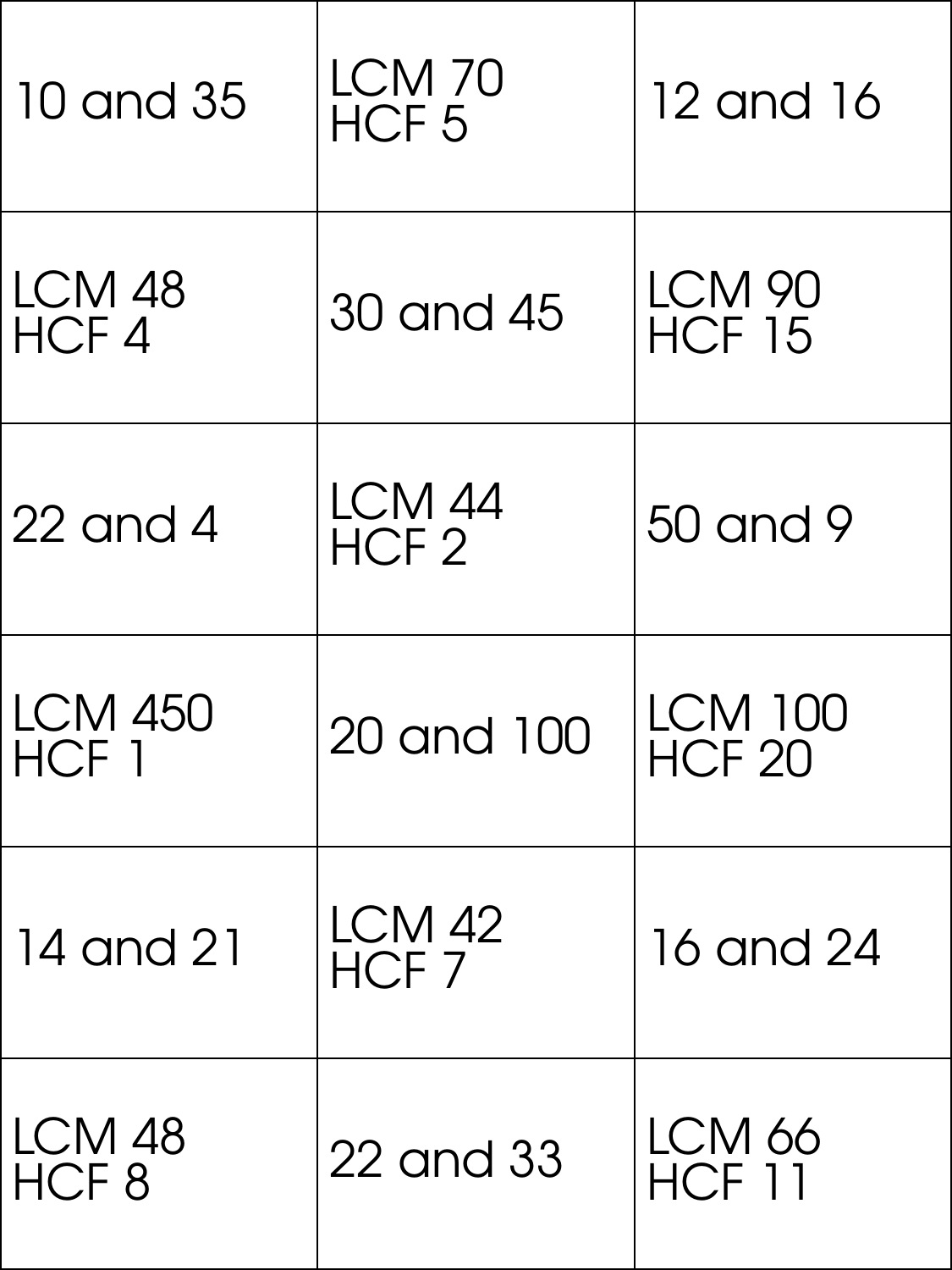

| 10 and 35 | LCM 70 HCF 5 | 12 and 16 |
| --- | --- | --- |
| LCM 48 HCF 4 | 30 and 45 | LCM 90 HCF 15 |
| 22 and 4 | LCM 44 HCF 2 | 50 and 9 |
| LCM 450 HCF 1 | 20 and 100 | LCM 100 HCF 20 |
| 14 and 21 | LCM 42 HCF 7 | 16 and 24 |
| LCM 48 HCF 8 | 22 and 33 | LCM 66 HCF 11 |